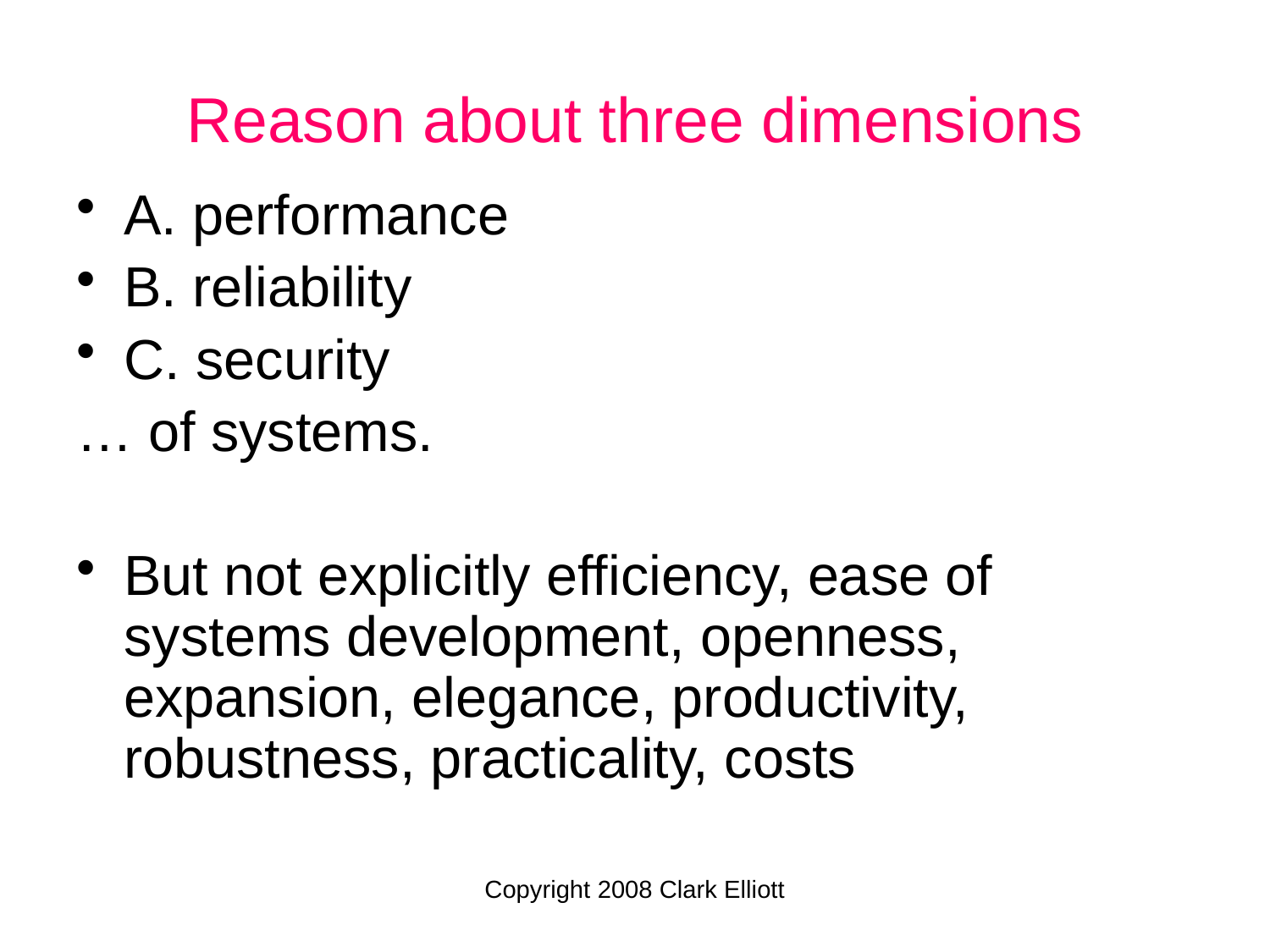

# Reason about three dimensions
A. performance
B. reliability
C. security
… of systems.

But not explicitly efficiency, ease of systems development, openness, expansion, elegance, productivity, robustness, practicality, costs

Copyright 2008 Clark Elliott